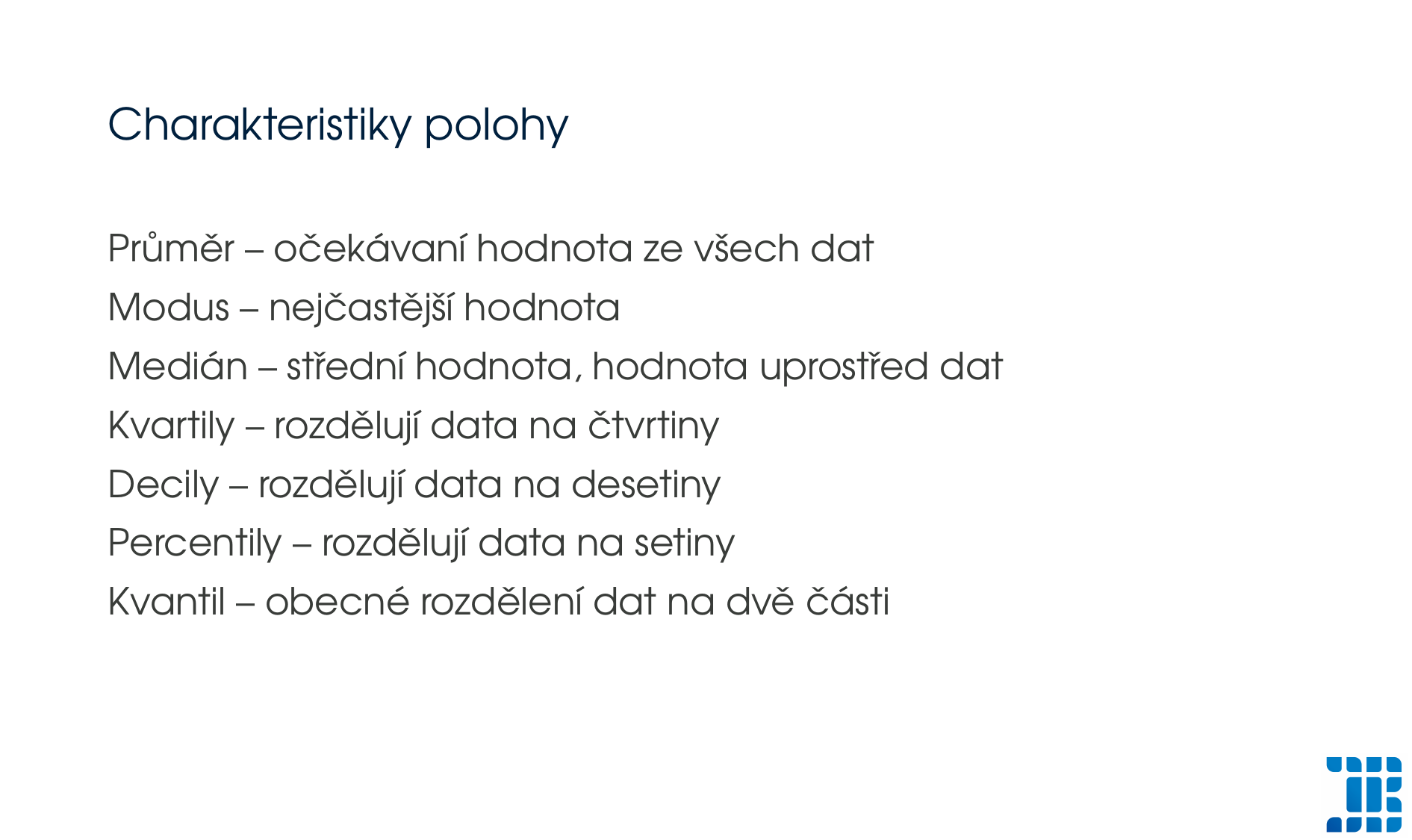

# Charakteristiky polohy
Průměr – očekávaní hodnota ze všech dat
Modus – nejčastější hodnota
Medián – střední hodnota, hodnota uprostřed dat
Kvartily – rozdělují data na čtvrtiny
Decily – rozdělují data na desetiny
Percentily – rozdělují data na setiny
Kvantil – obecné rozdělení dat na dvě části